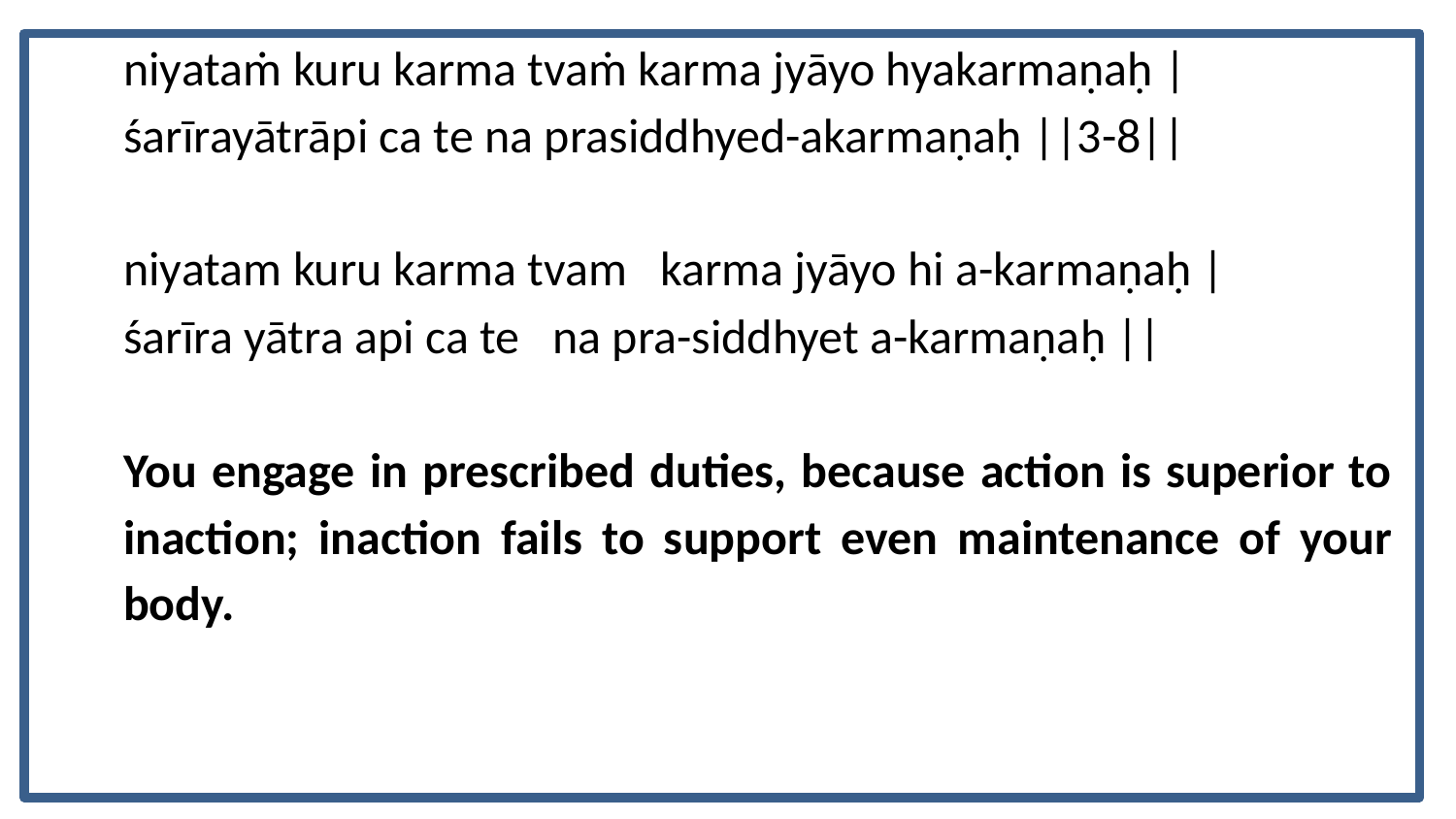

niyataṁ kuru karma tvaṁ karma jyāyo hyakarmaṇaḥ |
śarīrayātrāpi ca te na prasiddhyed-akarmaṇaḥ ||3-8||

niyatam kuru karma tvam   karma jyāyo hi a-karmaṇaḥ |
śarīra yātra api ca te   na pra-siddhyet a-karmaṇaḥ ||

You engage in prescribed duties, because action is superior to inaction; inaction fails to support even maintenance of your body.